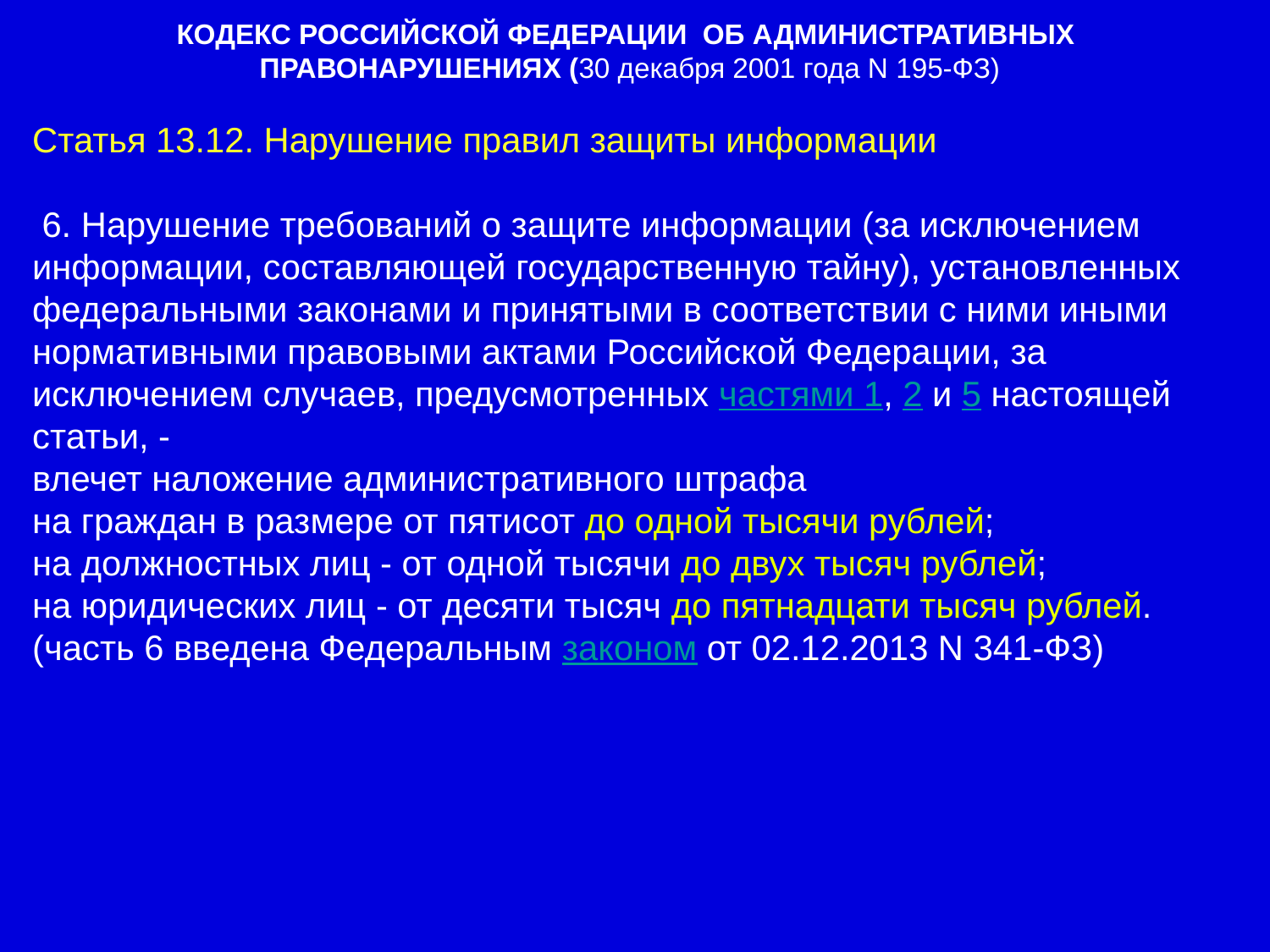

КОДЕКС РОССИЙСКОЙ ФЕДЕРАЦИИ  ОБ АДМИНИСТРАТИВНЫХ  ПРАВОНАРУШЕНИЯХ (30 декабря 2001 года N 195-ФЗ)

Статья 13.12. Нарушение правил защиты информации

 6. Нарушение требований о защите информации (за исключением информации, составляющей государственную тайну), установленных федеральными законами и принятыми в соответствии с ними иными нормативными правовыми актами Российской Федерации, за исключением случаев, предусмотренных частями 1, 2 и 5 настоящей статьи, -
влечет наложение административного штрафа
на граждан в размере от пятисот до одной тысячи рублей;
на должностных лиц - от одной тысячи до двух тысяч рублей;
на юридических лиц - от десяти тысяч до пятнадцати тысяч рублей.
(часть 6 введена Федеральным законом от 02.12.2013 N 341-ФЗ)